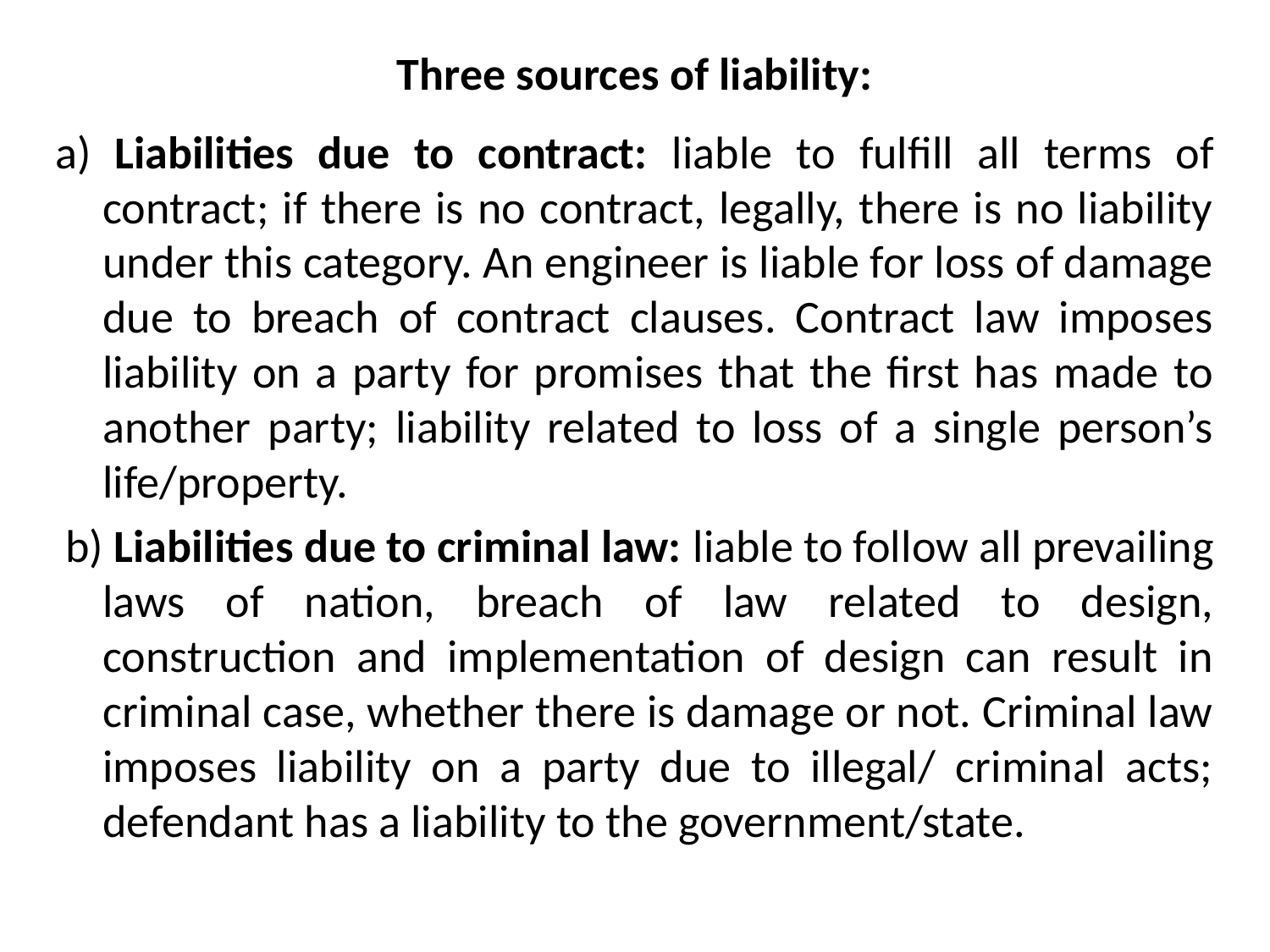

# Three sources of liability:
a) Liabilities due to contract: liable to fulfill all terms of contract; if there is no contract, legally, there is no liability under this category. An engineer is liable for loss of damage due to breach of contract clauses. Contract law imposes liability on a party for promises that the first has made to another party; liability related to loss of a single person’s life/property.
 b) Liabilities due to criminal law: liable to follow all prevailing laws of nation, breach of law related to design, construction and implementation of design can result in criminal case, whether there is damage or not. Criminal law imposes liability on a party due to illegal/ criminal acts; defendant has a liability to the government/state.